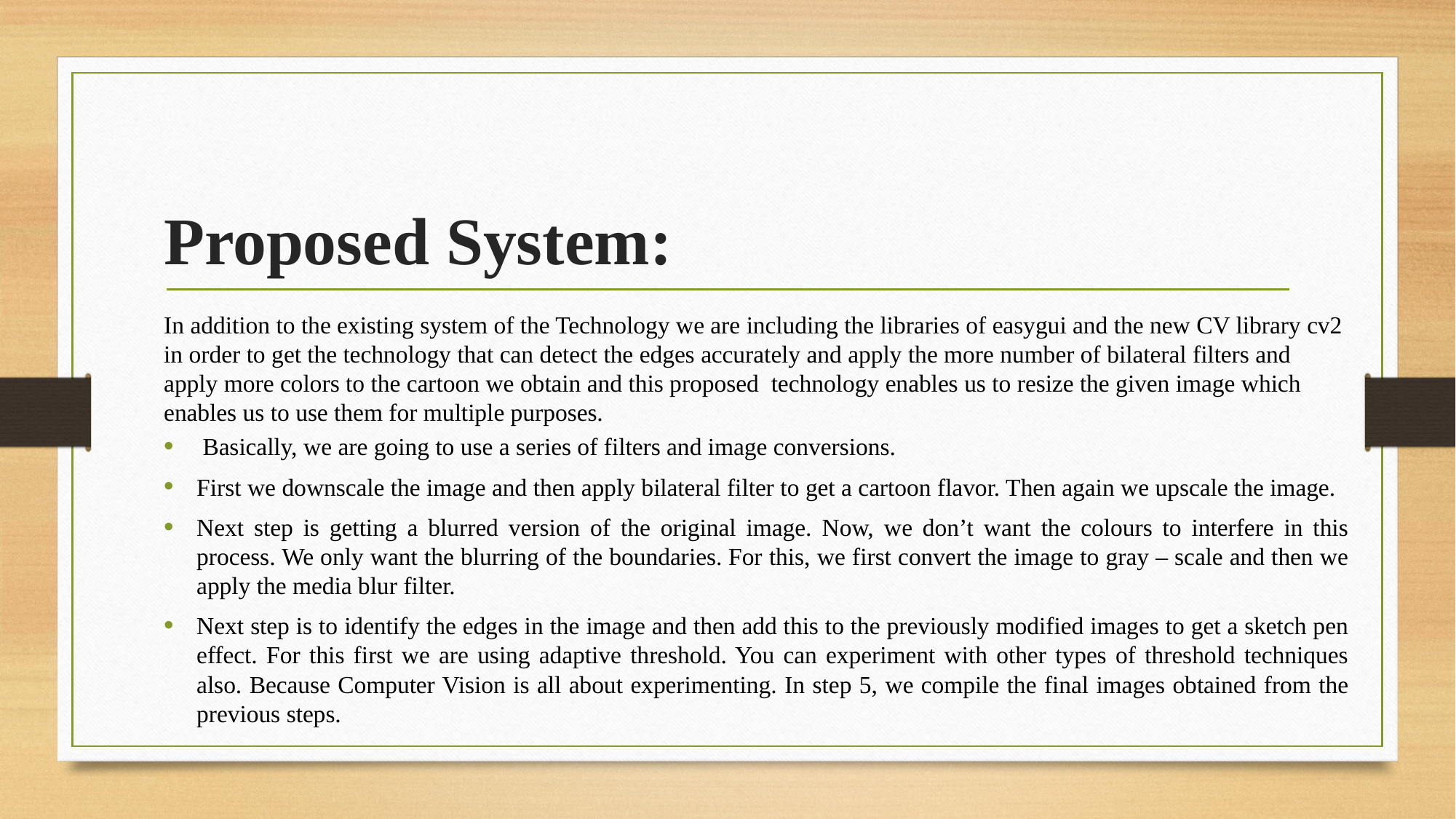

# Proposed System:
In addition to the existing system of the Technology we are including the libraries of easygui and the new CV library cv2 in order to get the technology that can detect the edges accurately and apply the more number of bilateral filters and apply more colors to the cartoon we obtain and this proposed  technology enables us to resize the given image which enables us to use them for multiple purposes.
 Basically, we are going to use a series of filters and image conversions.
First we downscale the image and then apply bilateral filter to get a cartoon flavor. Then again we upscale the image.
Next step is getting a blurred version of the original image. Now, we don’t want the colours to interfere in this process. We only want the blurring of the boundaries. For this, we first convert the image to gray – scale and then we apply the media blur filter.
Next step is to identify the edges in the image and then add this to the previously modified images to get a sketch pen effect. For this first we are using adaptive threshold. You can experiment with other types of threshold techniques also. Because Computer Vision is all about experimenting. In step 5, we compile the final images obtained from the previous steps.